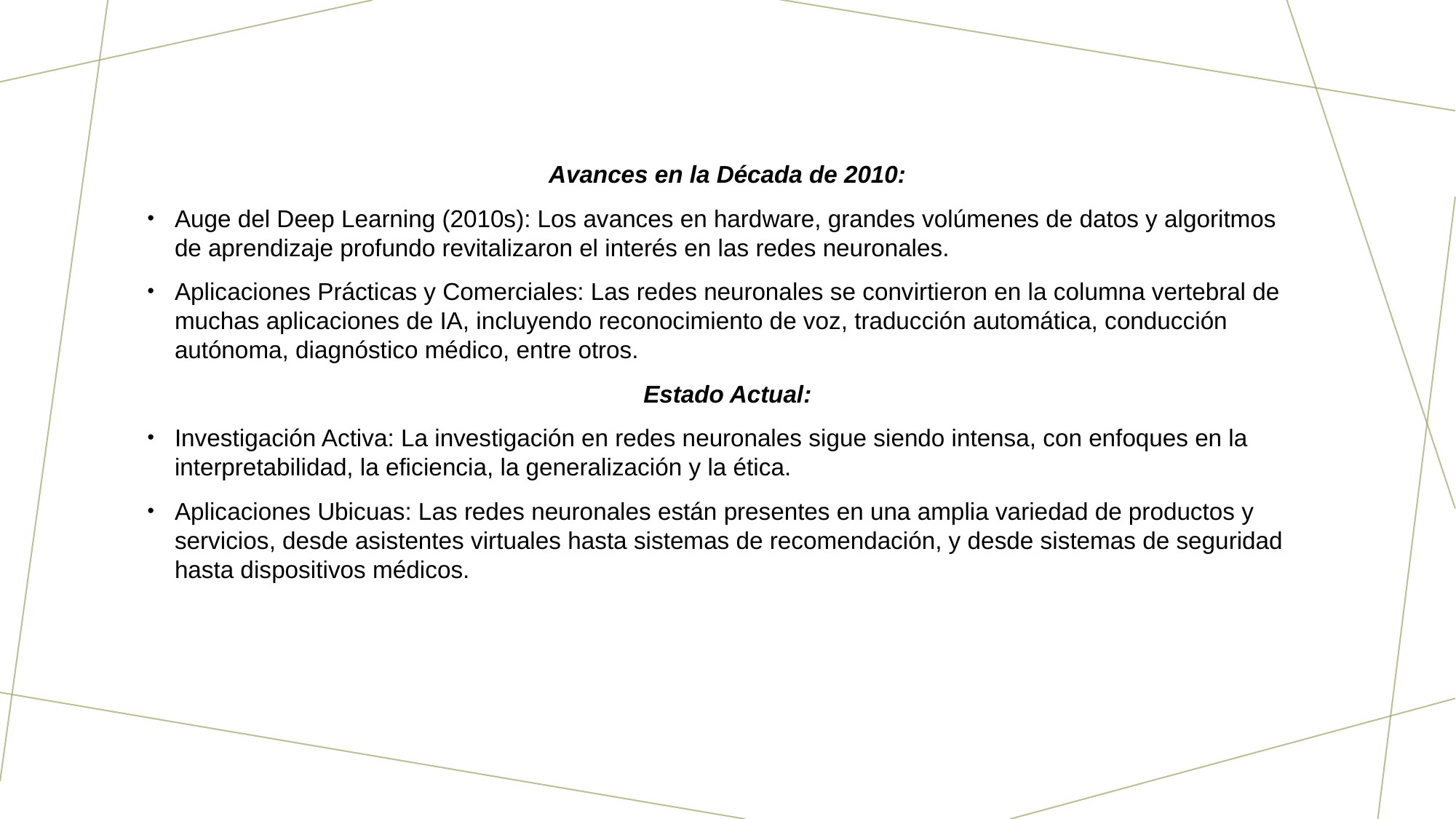

Avances en la Década de 2010:
Auge del Deep Learning (2010s): Los avances en hardware, grandes volúmenes de datos y algoritmos de aprendizaje profundo revitalizaron el interés en las redes neuronales.
Aplicaciones Prácticas y Comerciales: Las redes neuronales se convirtieron en la columna vertebral de muchas aplicaciones de IA, incluyendo reconocimiento de voz, traducción automática, conducción autónoma, diagnóstico médico, entre otros.
Estado Actual:
Investigación Activa: La investigación en redes neuronales sigue siendo intensa, con enfoques en la interpretabilidad, la eficiencia, la generalización y la ética.
Aplicaciones Ubicuas: Las redes neuronales están presentes en una amplia variedad de productos y servicios, desde asistentes virtuales hasta sistemas de recomendación, y desde sistemas de seguridad hasta dispositivos médicos.